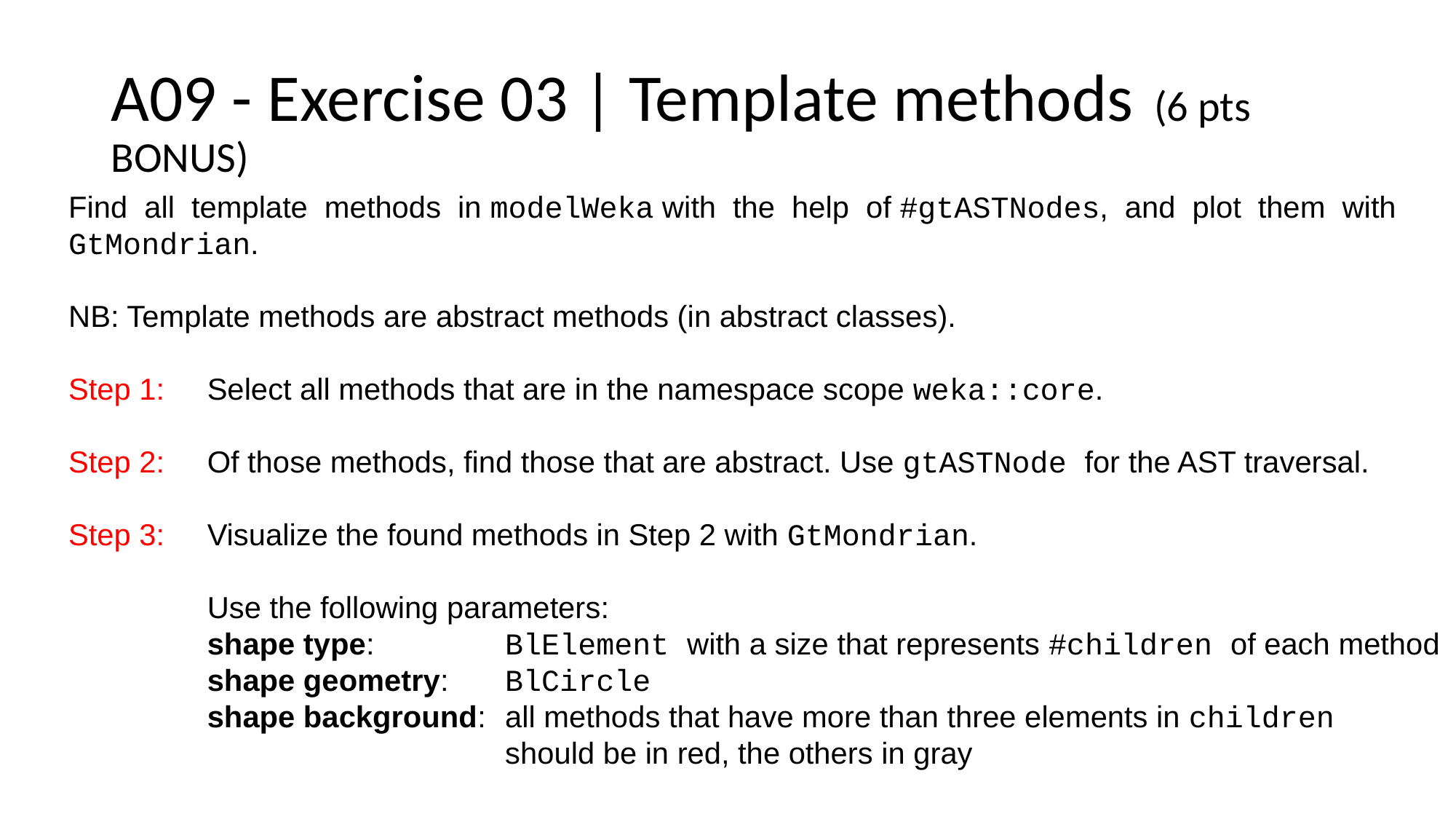

# A09 - Exercise 03 | Template methods  (6 pts BONUS)
Find  all  template  methods  in modelWeka with  the  help  of #gtASTNodes,  and  plot  them  with GtMondrian.

NB: Template methods are abstract methods (in abstract classes).

Step 1:	Select all methods that are in the namespace scope weka::core.

Step 2:	Of those methods, find those that are abstract. Use gtASTNode for the AST traversal.

Step 3:	Visualize the found methods in Step 2 with GtMondrian.
	Use the following parameters:
	shape type: 		BlElement with a size that represents #children of each method
	shape geometry: 	BlCircle
	shape background: 	all methods that have more than three elements in children 					should be in red, the others in gray